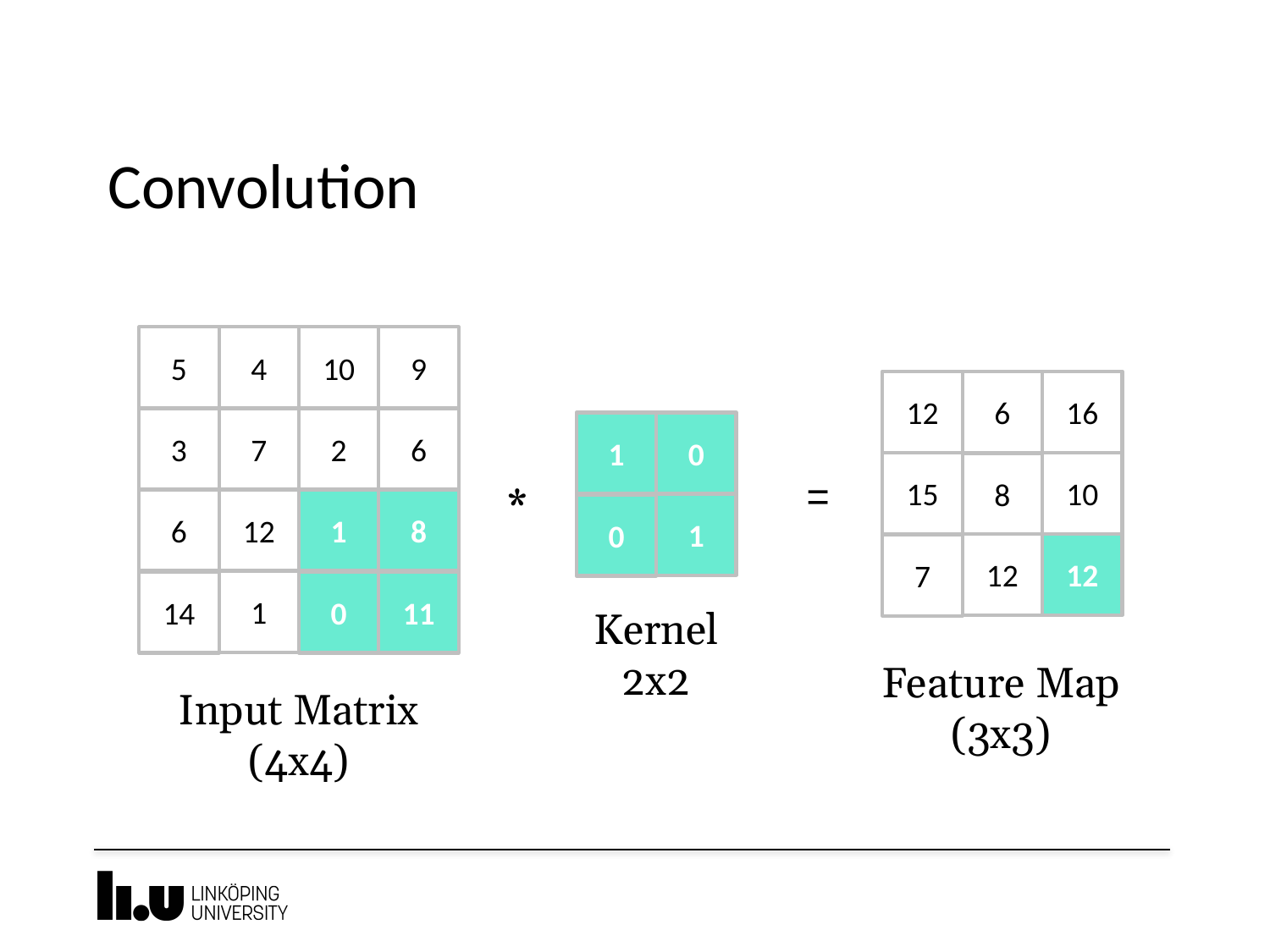

# Convolution
9
5
4
10
12
6
16
3
7
2
6
1
0
15
10
8
=
*
6
12
1
8
1
0
12
12
7
1
0
14
11
Kernel
2x2
Feature Map
(3x3)
Input Matrix
(4x4)